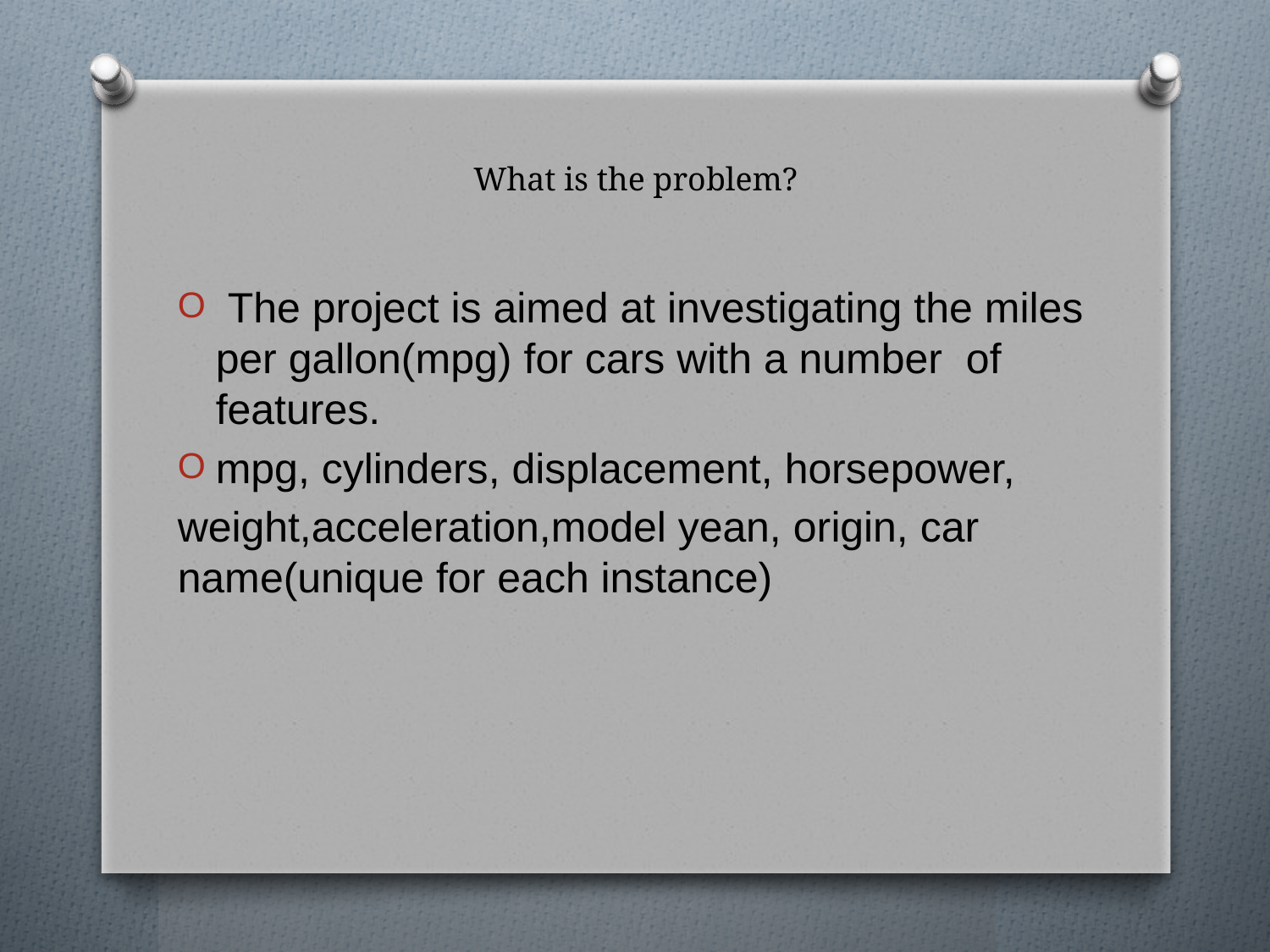

# What is the problem?
 The project is aimed at investigating the miles per gallon(mpg) for cars with a number  of features.
mpg, cylinders, displacement, horsepower,
weight,acceleration,model yean, origin, car name(unique for each instance)